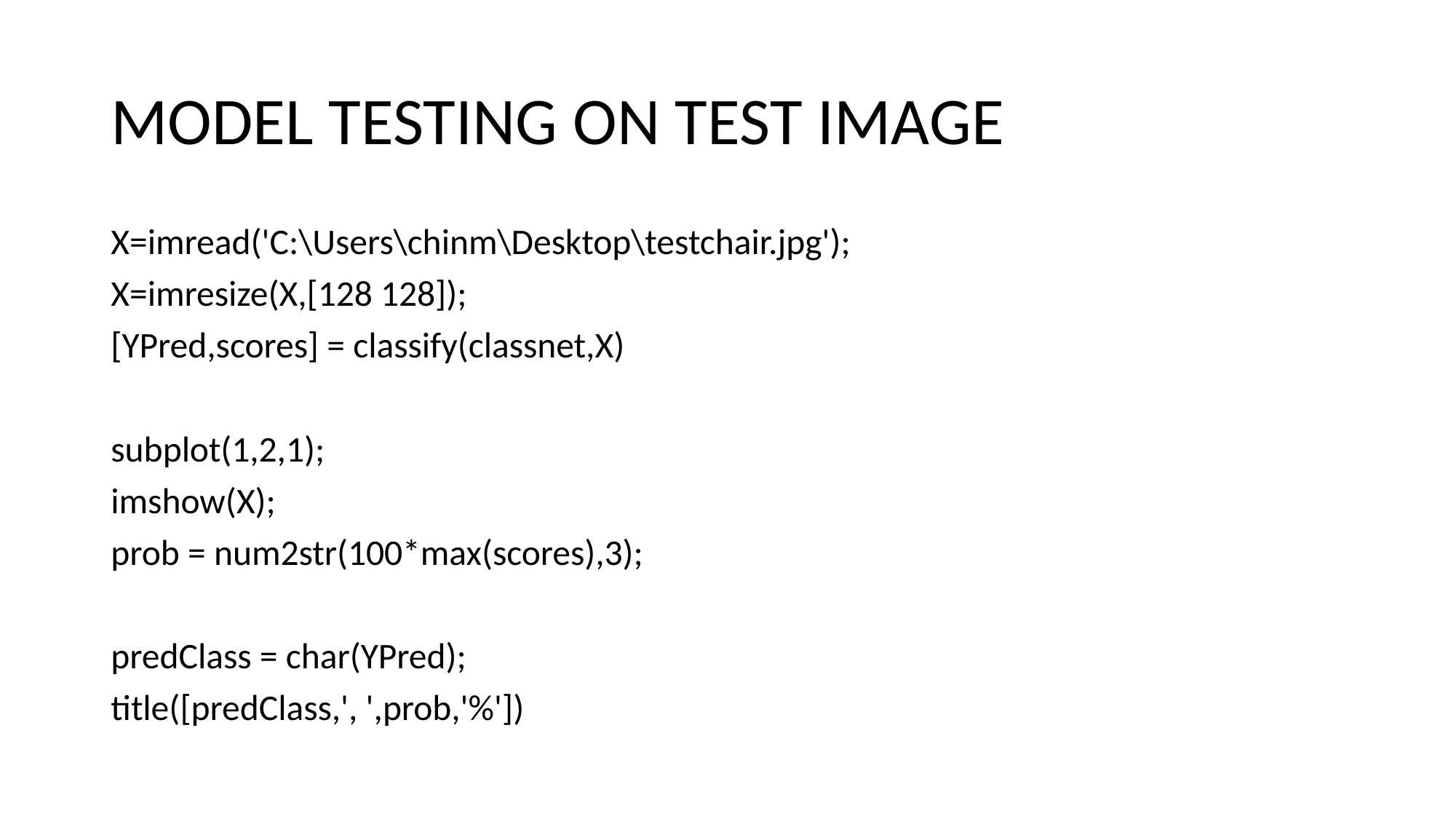

# MODEL TESTING ON TEST IMAGE
X=imread('C:\Users\chinm\Desktop\testchair.jpg');
X=imresize(X,[128 128]);
[YPred,scores] = classify(classnet,X)

subplot(1,2,1);
imshow(X);
prob = num2str(100*max(scores),3);

predClass = char(YPred);
title([predClass,', ',prob,'%'])